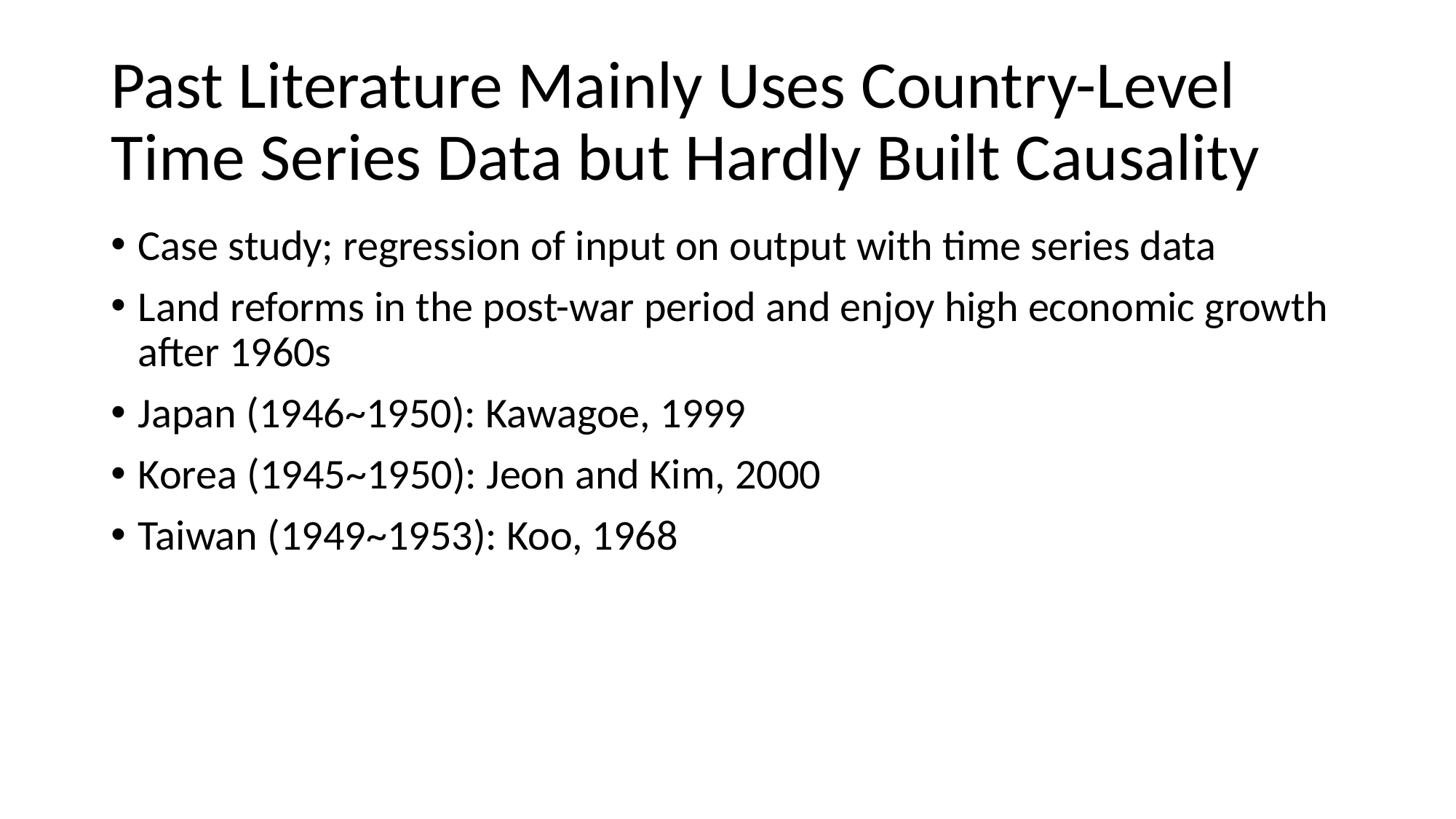

# Past Literature Mainly Uses Country-Level Time Series Data but Hardly Built Causality
Case study; regression of input on output with time series data
Land reforms in the post-war period and enjoy high economic growth after 1960s
Japan (1946~1950): Kawagoe, 1999
Korea (1945~1950): Jeon and Kim, 2000
Taiwan (1949~1953): Koo, 1968